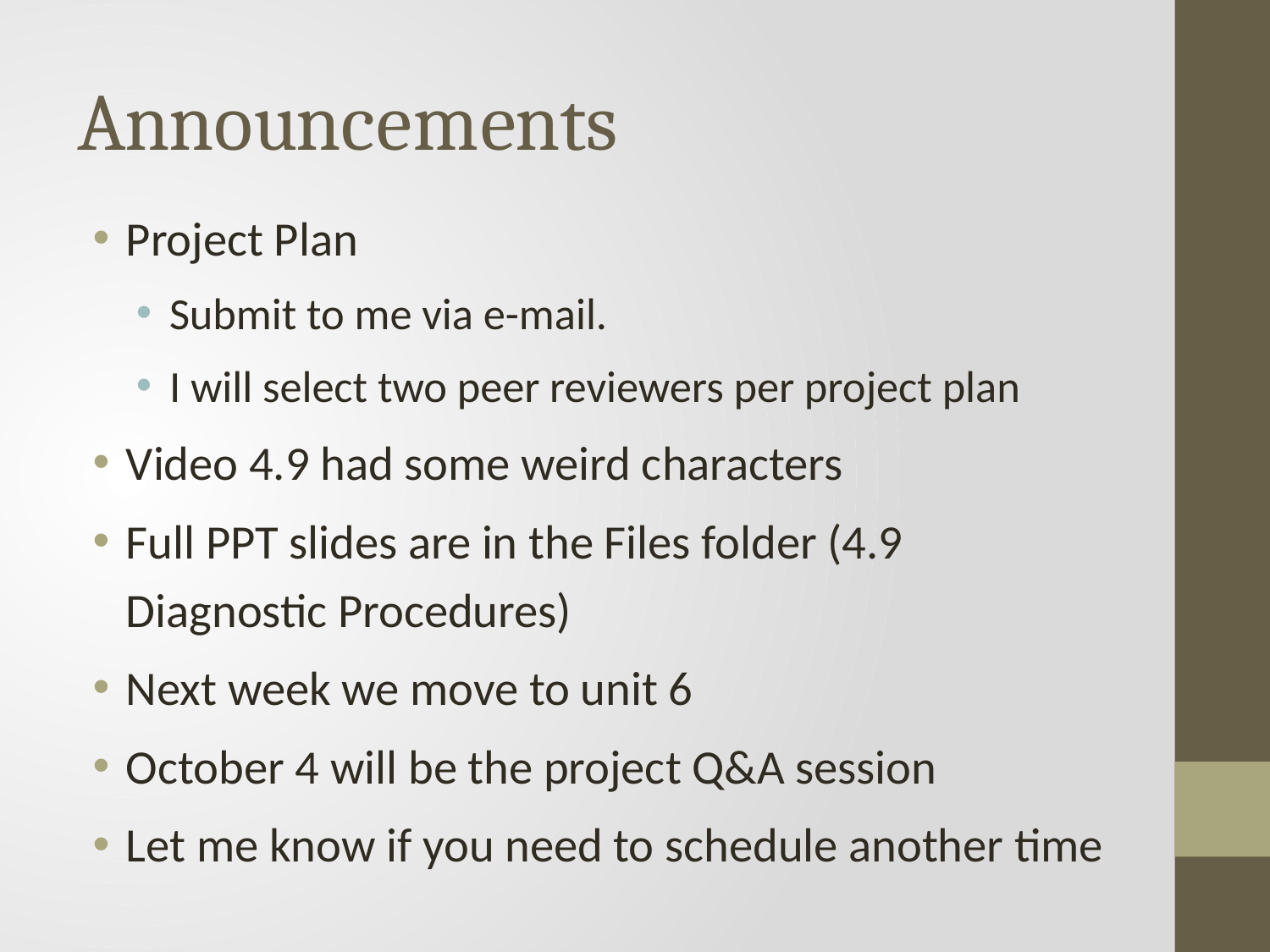

# Announcements
Project Plan
Submit to me via e-mail.
I will select two peer reviewers per project plan
Video 4.9 had some weird characters
Full PPT slides are in the Files folder (4.9 Diagnostic Procedures)
Next week we move to unit 6
October 4 will be the project Q&A session
Let me know if you need to schedule another time